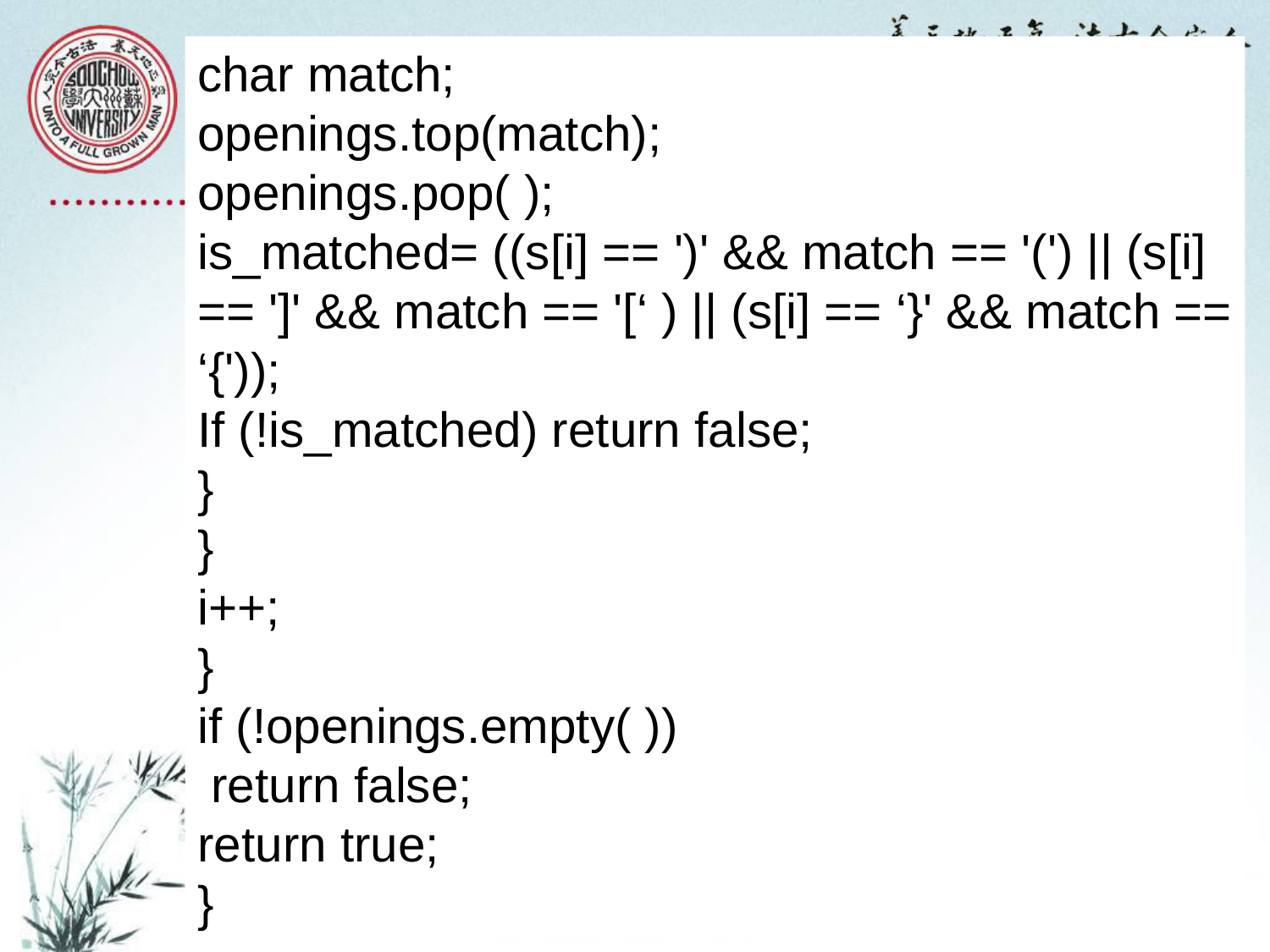

char match;
openings.top(match);
openings.pop( );
is_matched= ((s[i] == ')' && match == '(') || (s[i] == ']' && match == '[‘ ) || (s[i] == ‘}' && match == ‘{'));
If (!is_matched) return false;
}
}
i++;
}
if (!openings.empty( ))
 return false;
return true;
}